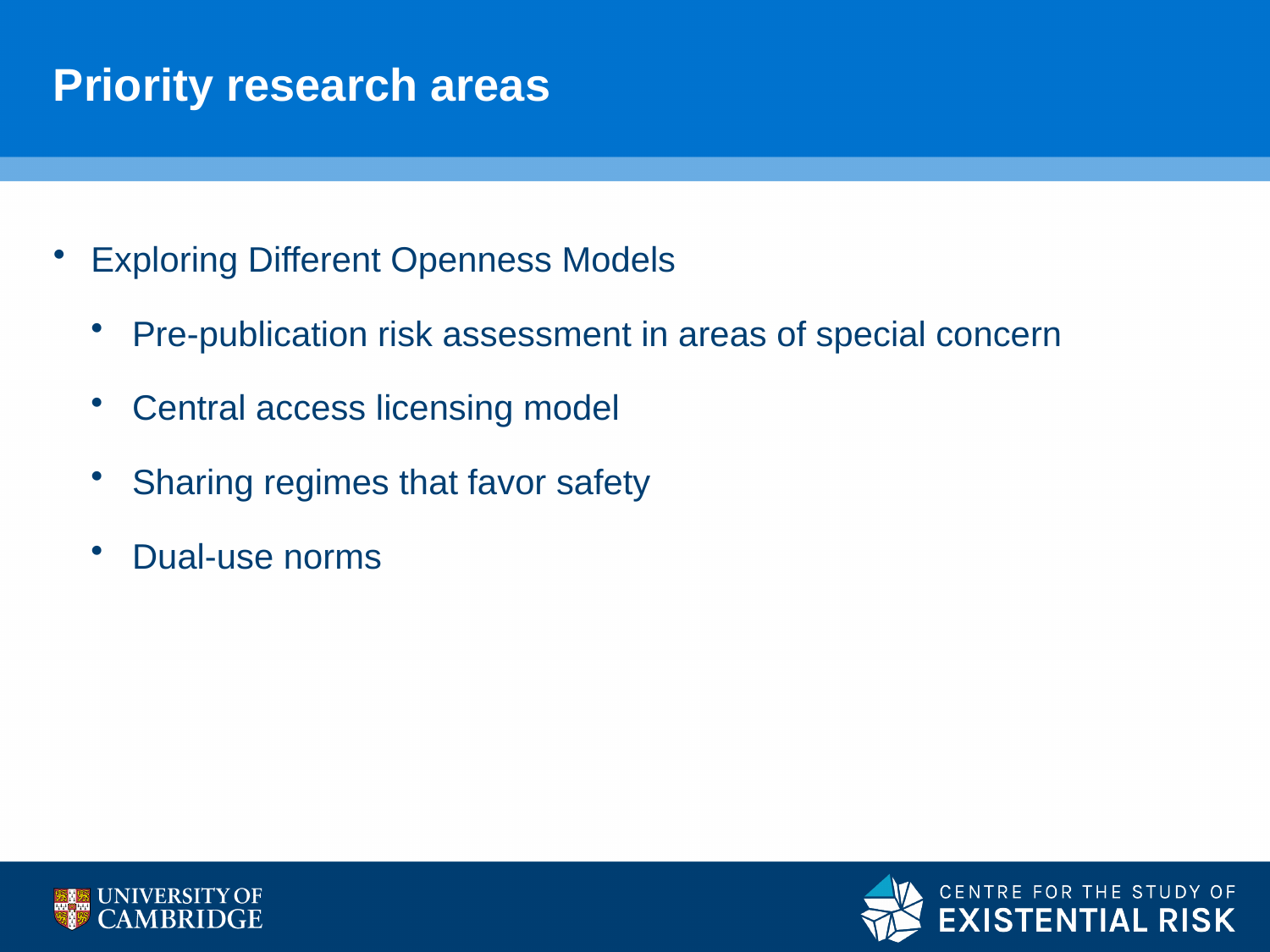

# Priority research areas
Exploring Different Openness Models
Pre-publication risk assessment in areas of special concern
Central access licensing model
Sharing regimes that favor safety
Dual-use norms